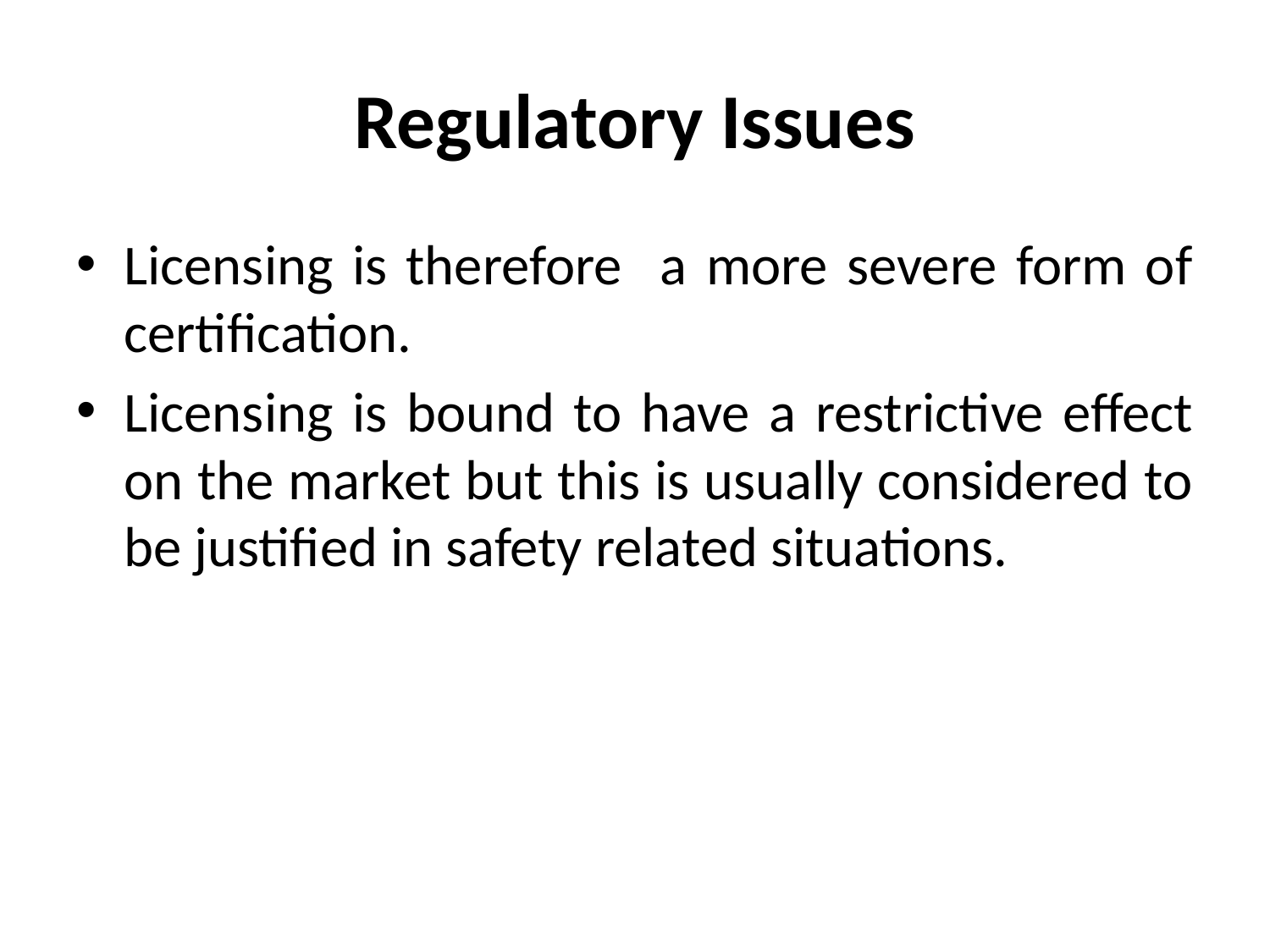

# Regulatory Issues
Licensing is therefore  a more severe form of certification.
Licensing is bound to have a restrictive effect on the market but this is usually considered to be justified in safety related situations.